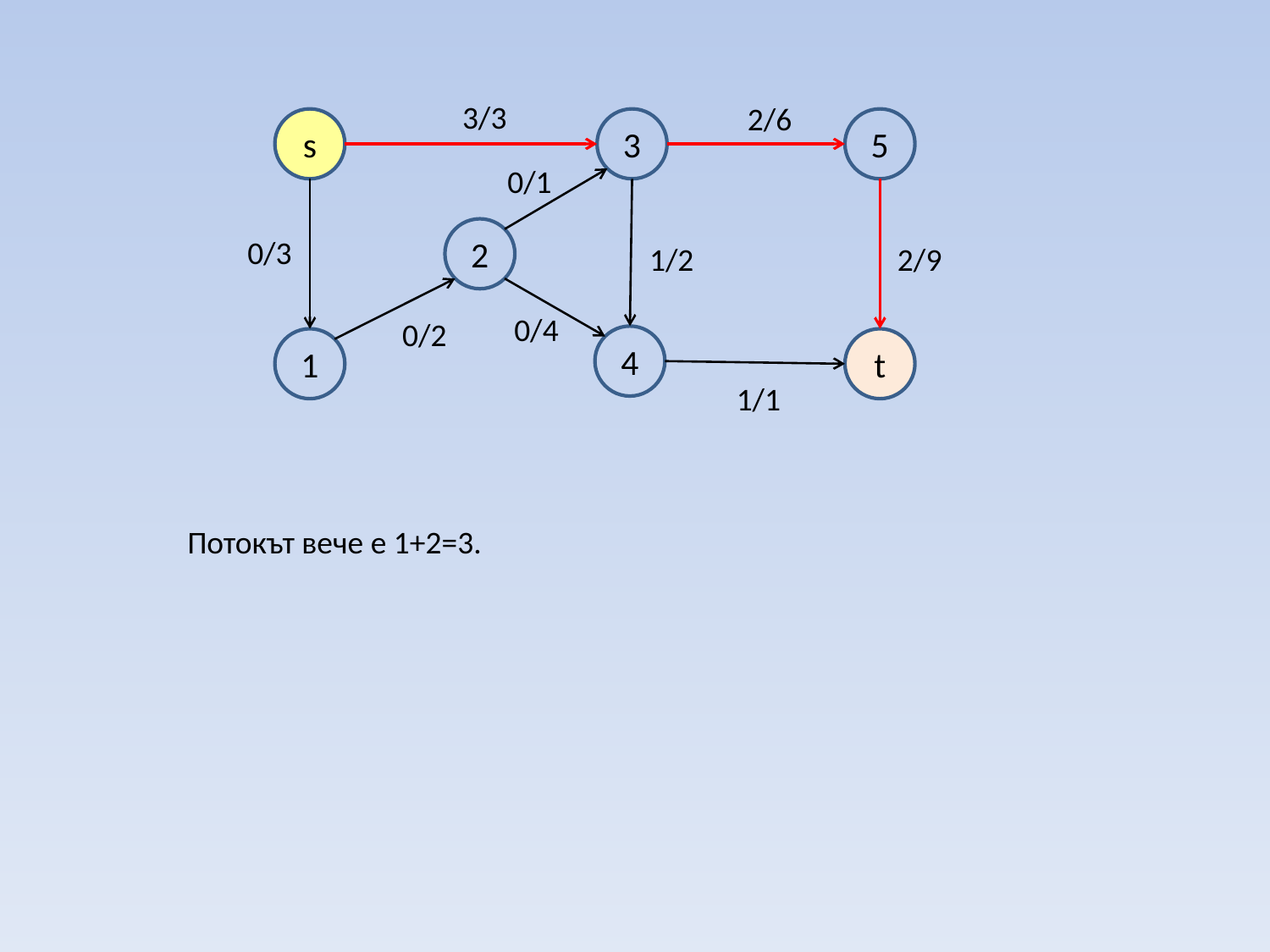

3/3
2/6
s
3
5
0/1
2
0/3
1/2
2/9
0/4
0/2
4
1
t
1/1
Потокът вече е 1+2=3.